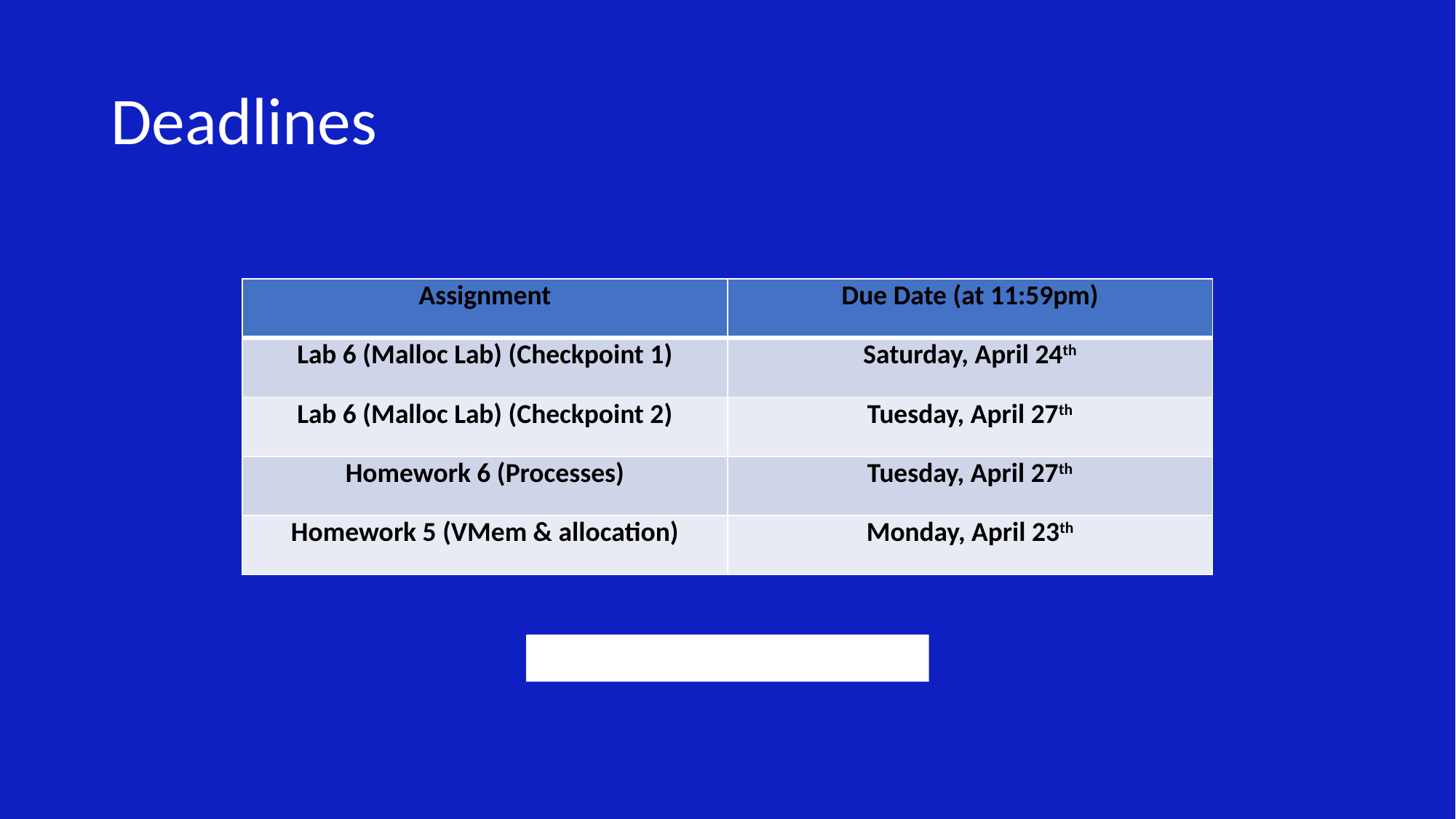

# Deadlines
| Assignment | Due Date (at 11:59pm) |
| --- | --- |
| Lab 6 (Malloc Lab) (Checkpoint 1) | Saturday, April 24th |
| Lab 6 (Malloc Lab) (Checkpoint 2) | Tuesday, April 27th |
| Homework 6 (Processes) | Tuesday, April 27th |
| Homework 5 (VMem & allocation) | Monday, April 23th |
https://www.gradescope.com/